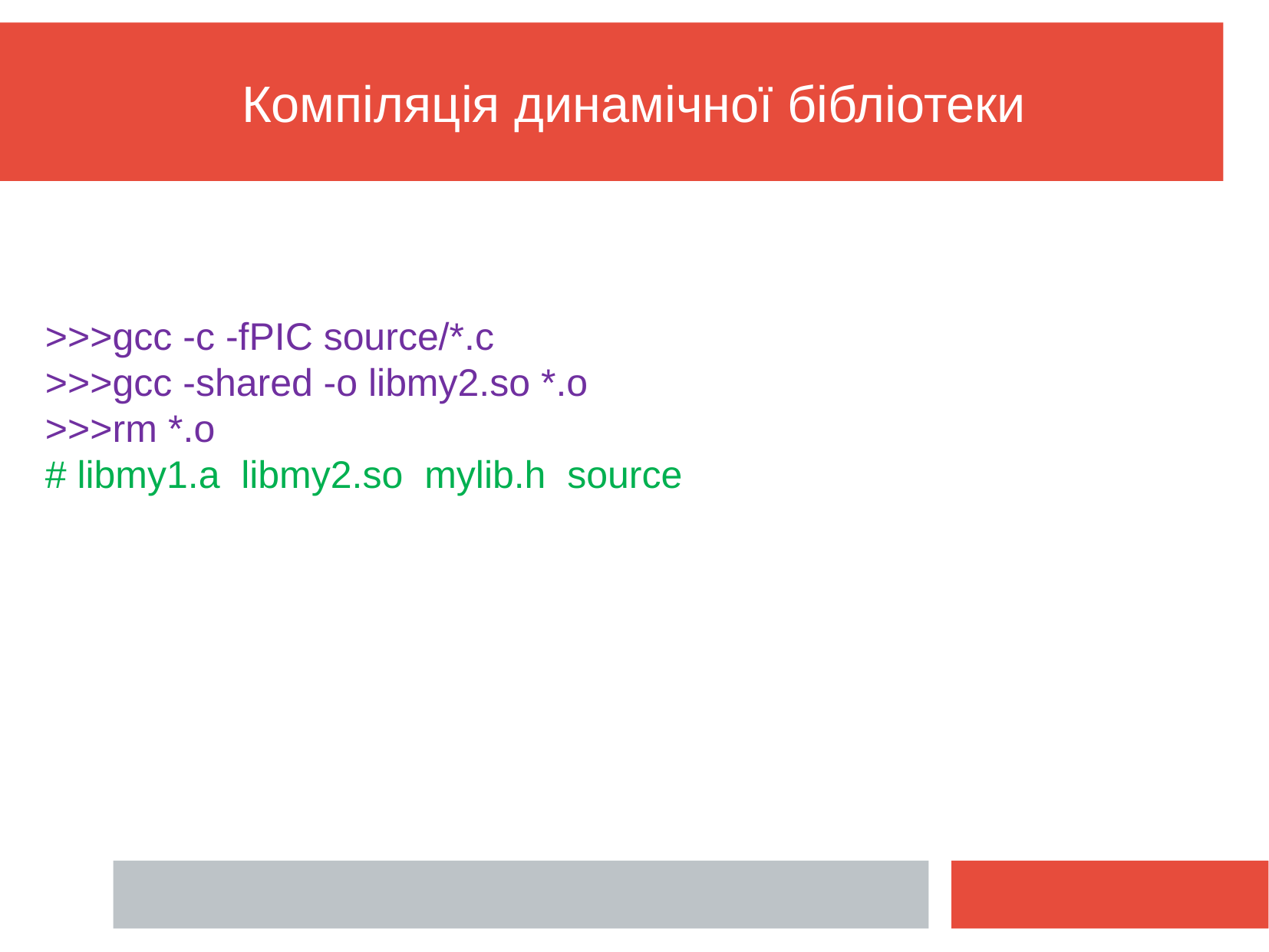

# Компіляція динамічної бібліотеки
>>>gcc -c -fPIC source/*.c
>>>gcc -shared -o libmy2.so *.o
>>>rm *.o
# libmy1.a  libmy2.so  mylib.h  source